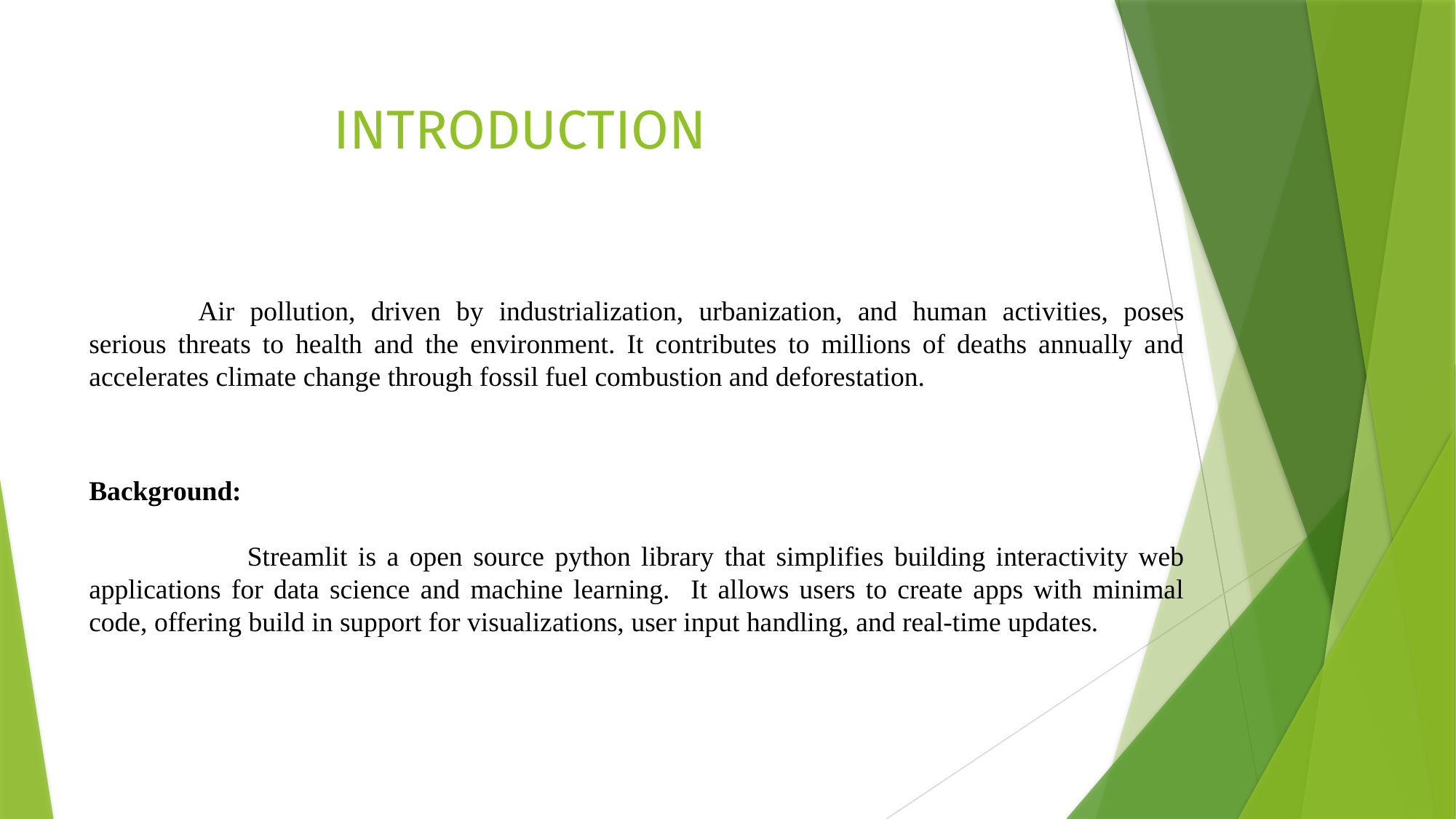

INTRODUCTION
	Air pollution, driven by industrialization, urbanization, and human activities, poses serious threats to health and the environment. It contributes to millions of deaths annually and accelerates climate change through fossil fuel combustion and deforestation.

Background:

               Streamlit is a open source python library that simplifies building interactivity web applications for data science and machine learning.  It allows users to create apps with minimal code, offering build in support for visualizations, user input handling, and real-time updates.